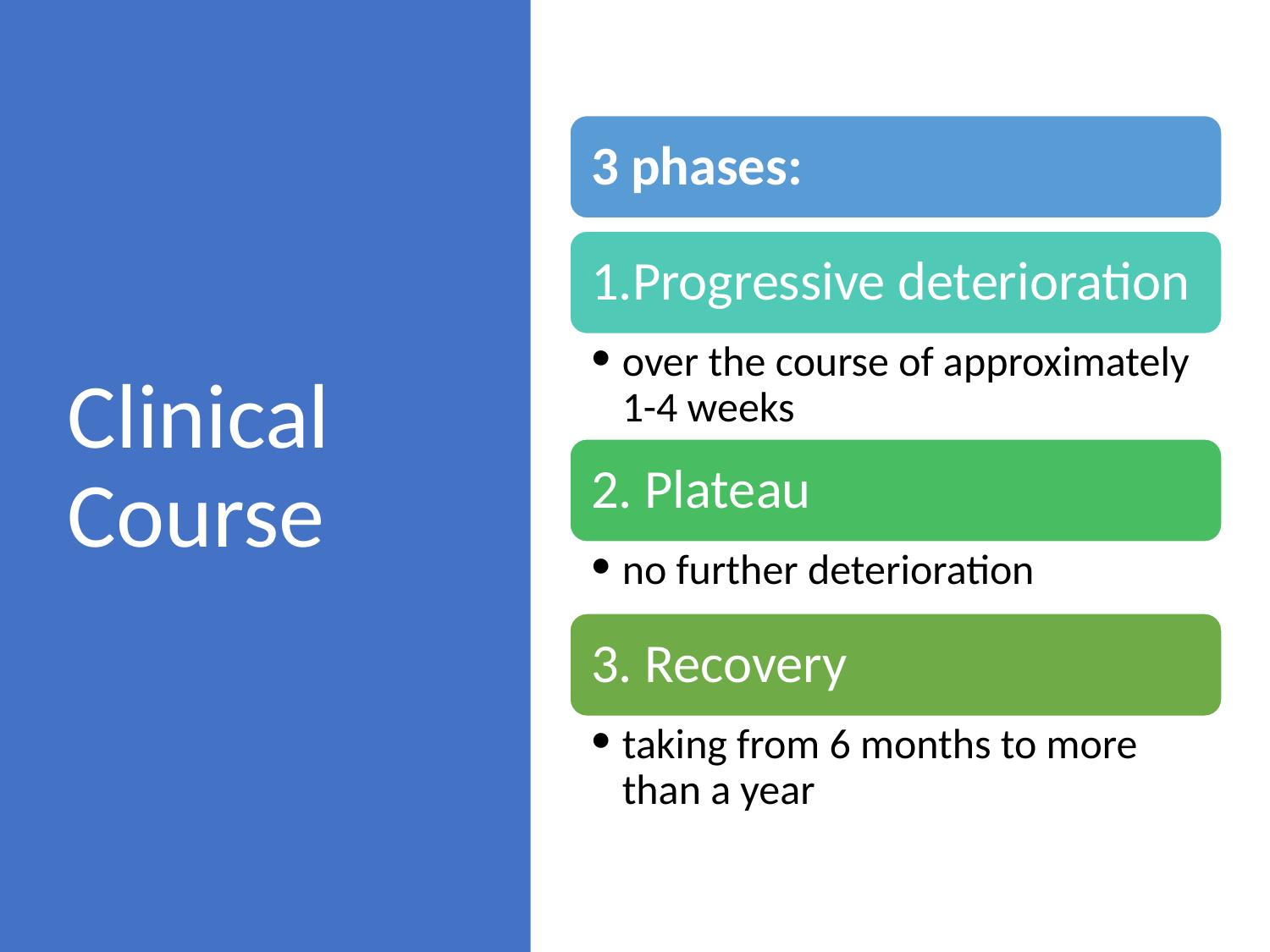

# Clinical Course

3 phases:

1.Progressive deterioration

over the course of approximately 1-4 weeks

2. Plateau

no further deterioration

3. Recovery

taking from 6 months to more than a year